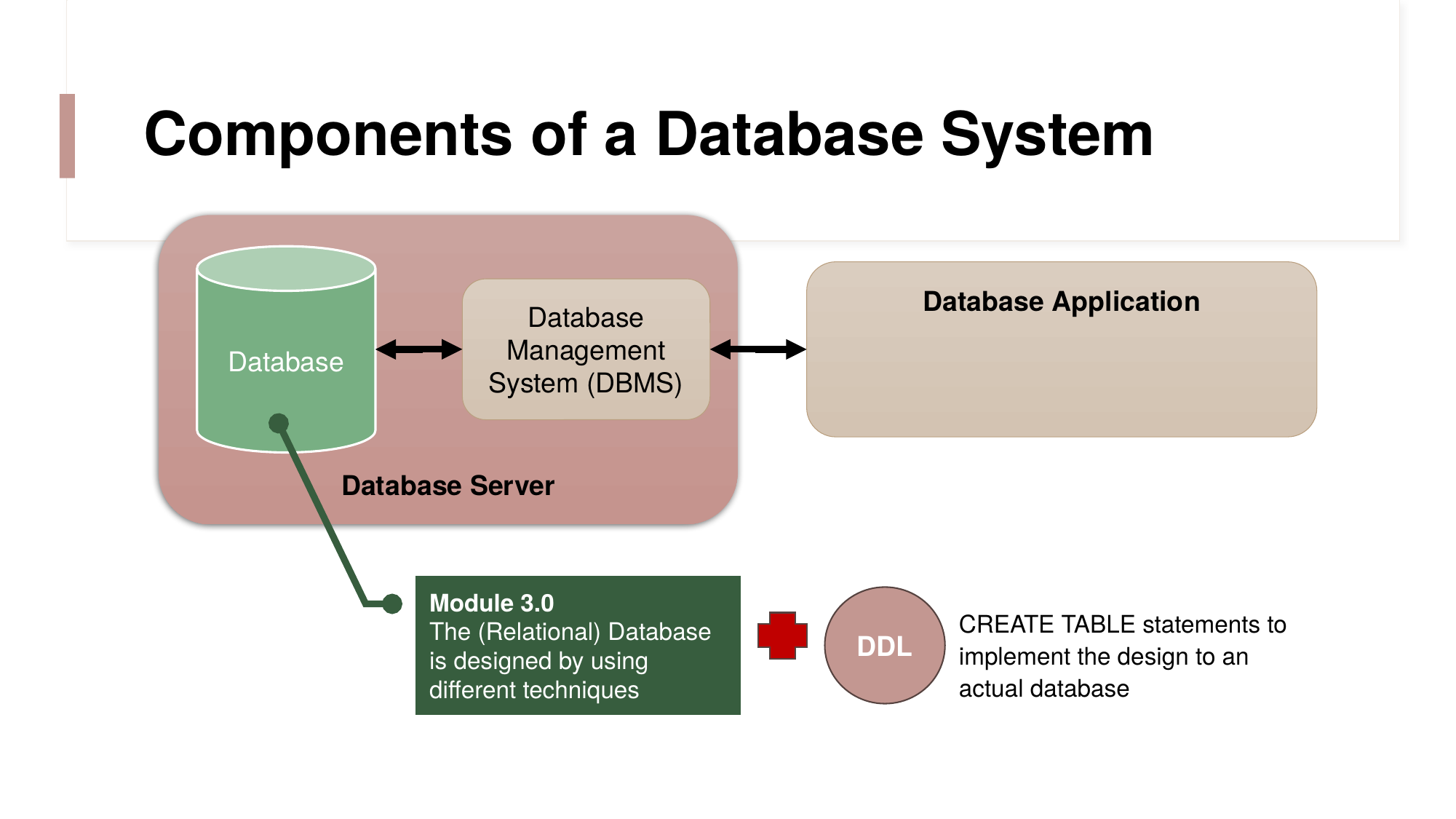

# Components of a Database System

Database Server
Database
Database Application

Database Management System (DBMS)
Module 3.0
The (Relational) Database is designed by using different techniques
DDL
CREATE TABLE statements to implement the design to an actual database